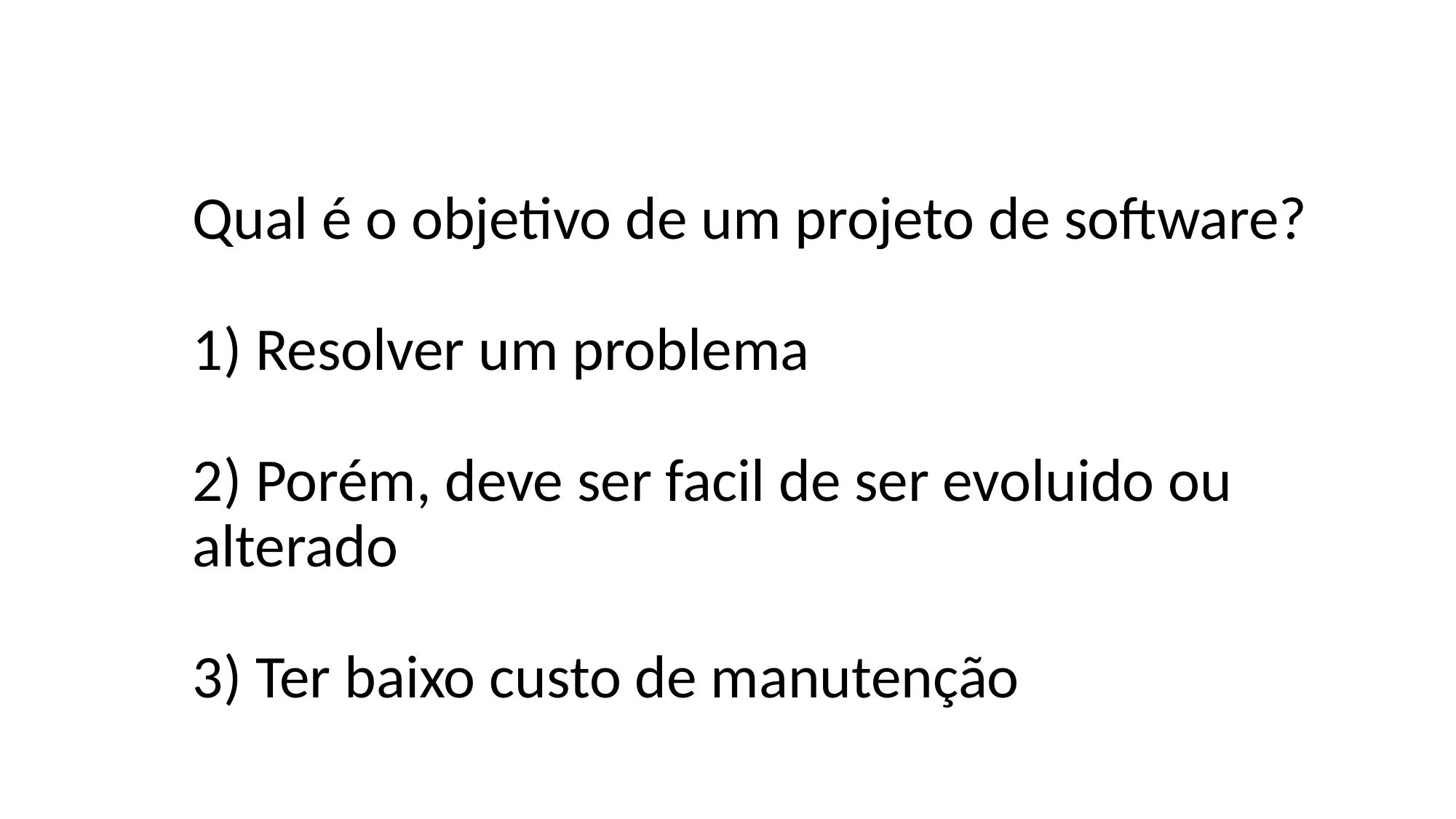

# Qual é o objetivo de um projeto de software? 1) Resolver um problema 2) Porém, deve ser facil de ser evoluido ou   alterado 3) Ter baixo custo de manutenção